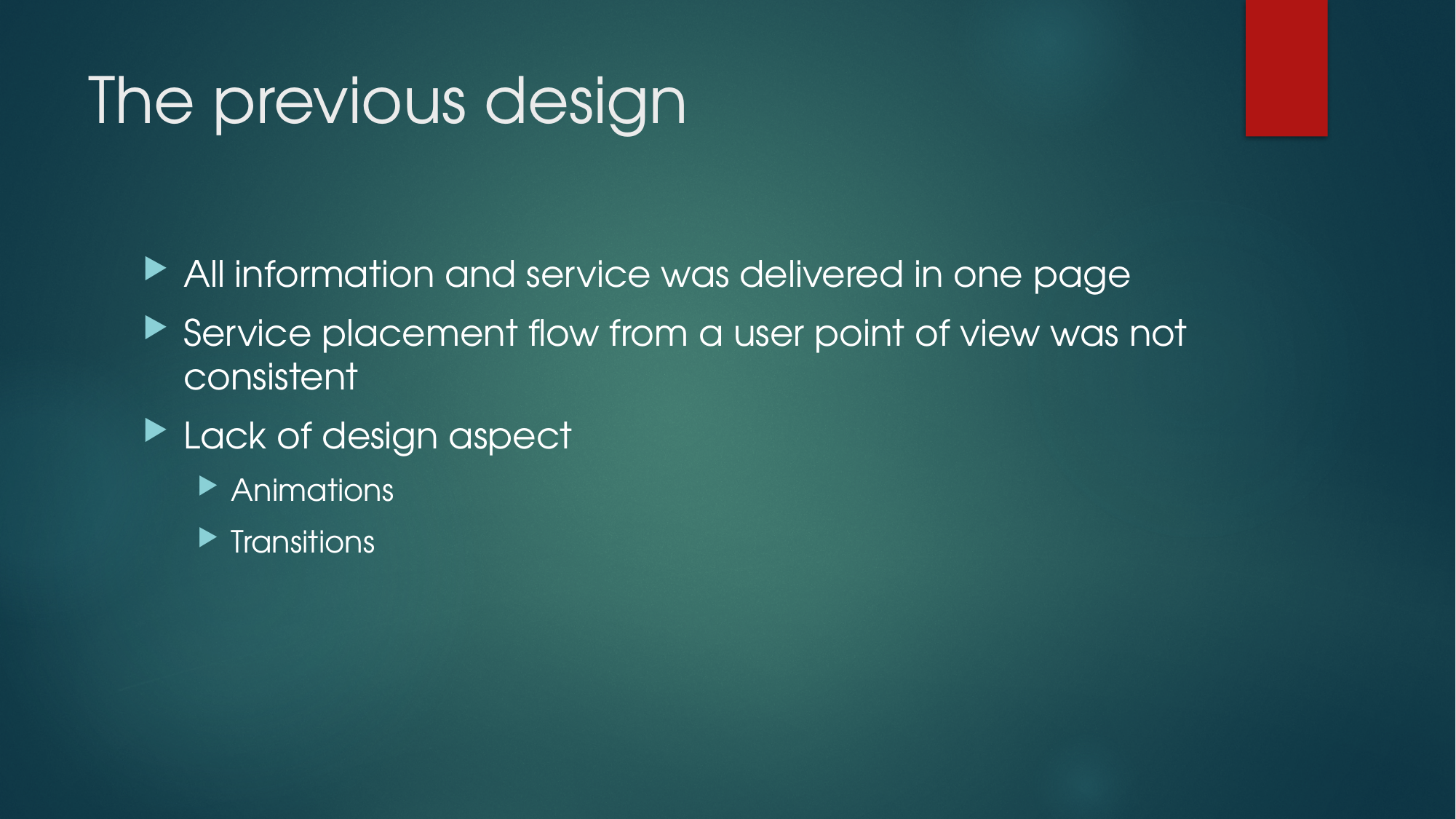

# The previous design
All information and service was delivered in one page
Service placement flow from a user point of view was not consistent
Lack of design aspect
Animations
Transitions